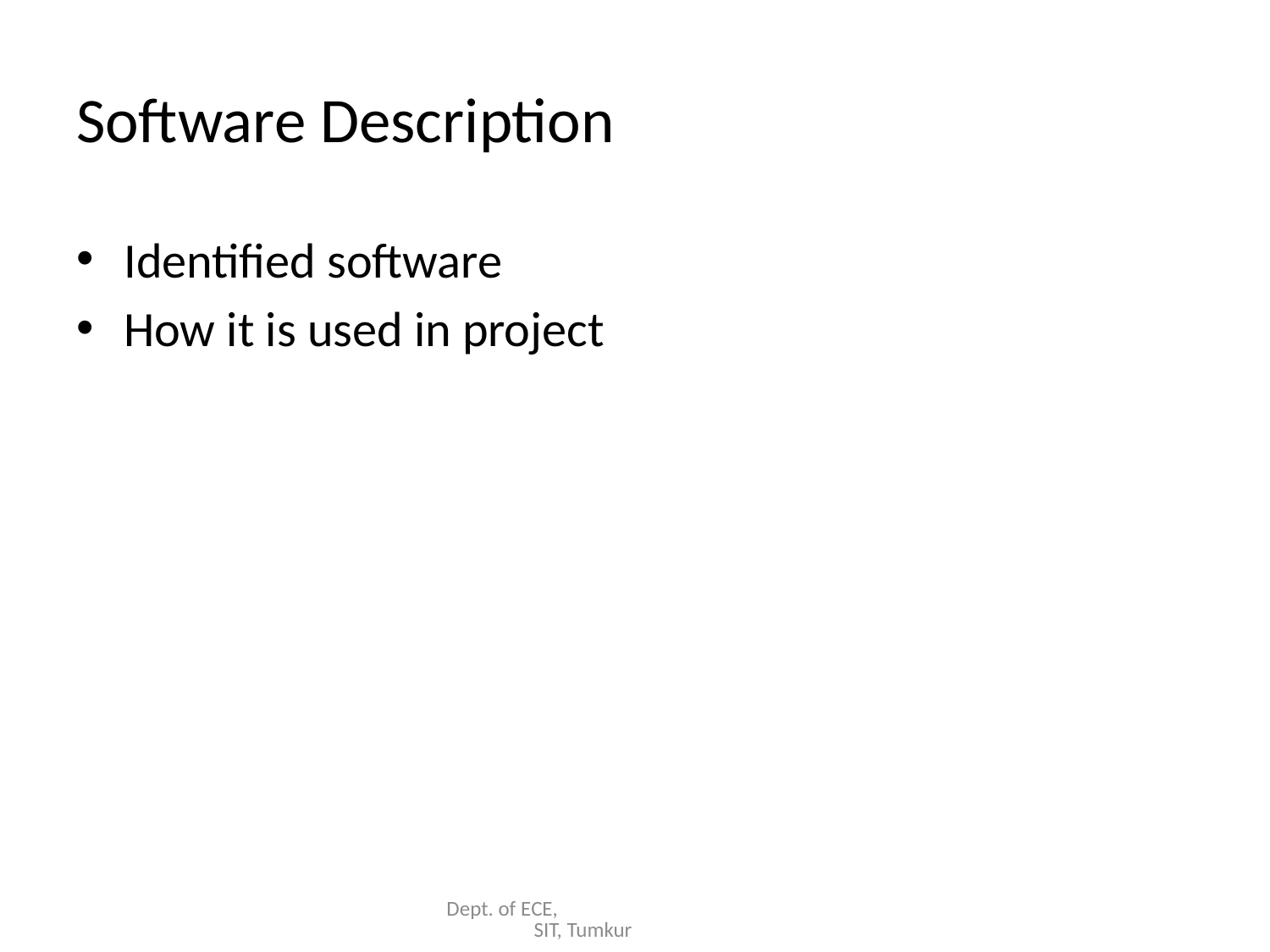

# Software Description
Identified software
How it is used in project
Dept. of ECE,                                                                        SIT, Tumkur